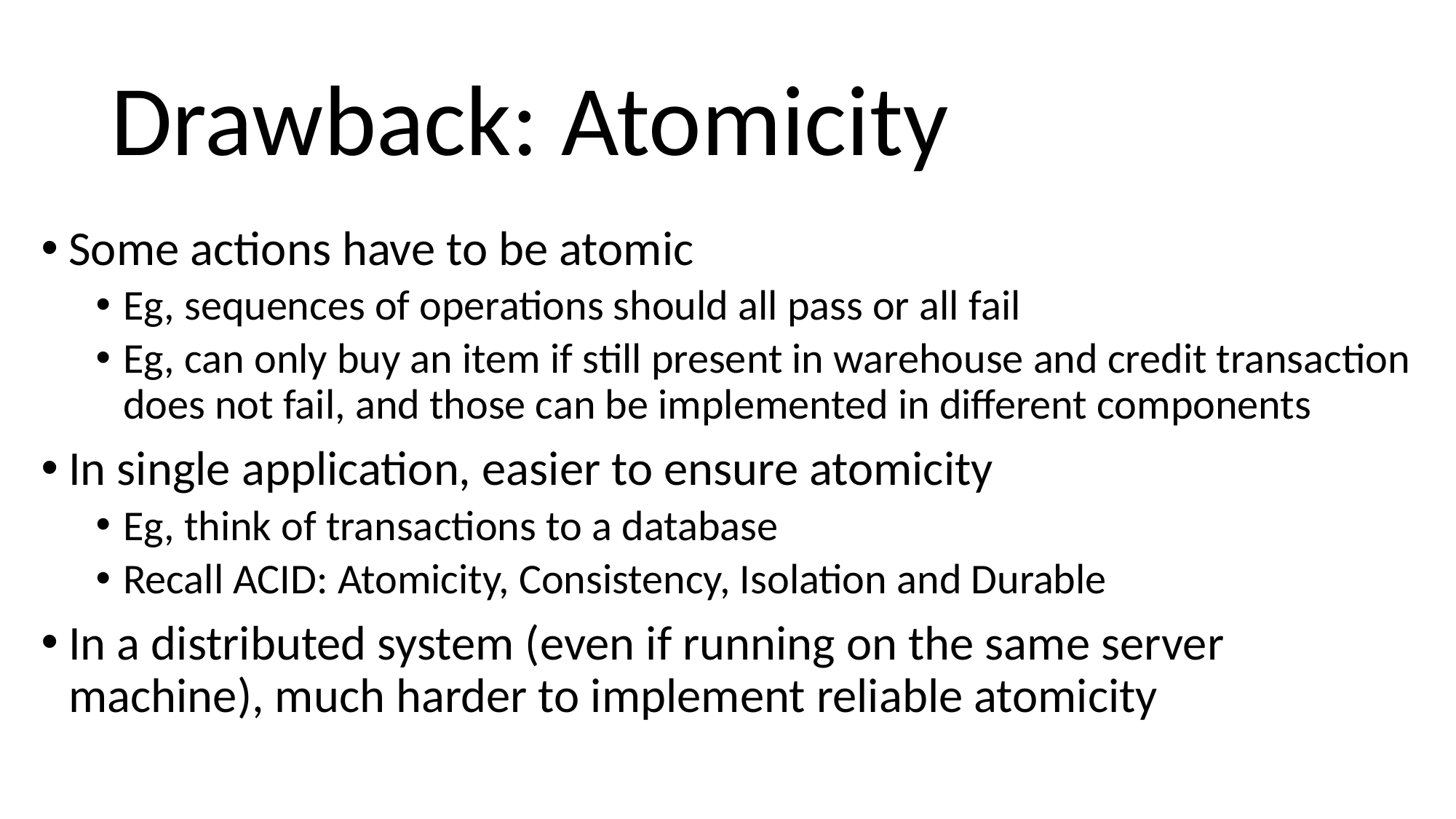

# Drawback: Atomicity
Some actions have to be atomic
Eg, sequences of operations should all pass or all fail
Eg, can only buy an item if still present in warehouse and credit transaction does not fail, and those can be implemented in different components
In single application, easier to ensure atomicity
Eg, think of transactions to a database
Recall ACID: Atomicity, Consistency, Isolation and Durable
In a distributed system (even if running on the same server machine), much harder to implement reliable atomicity